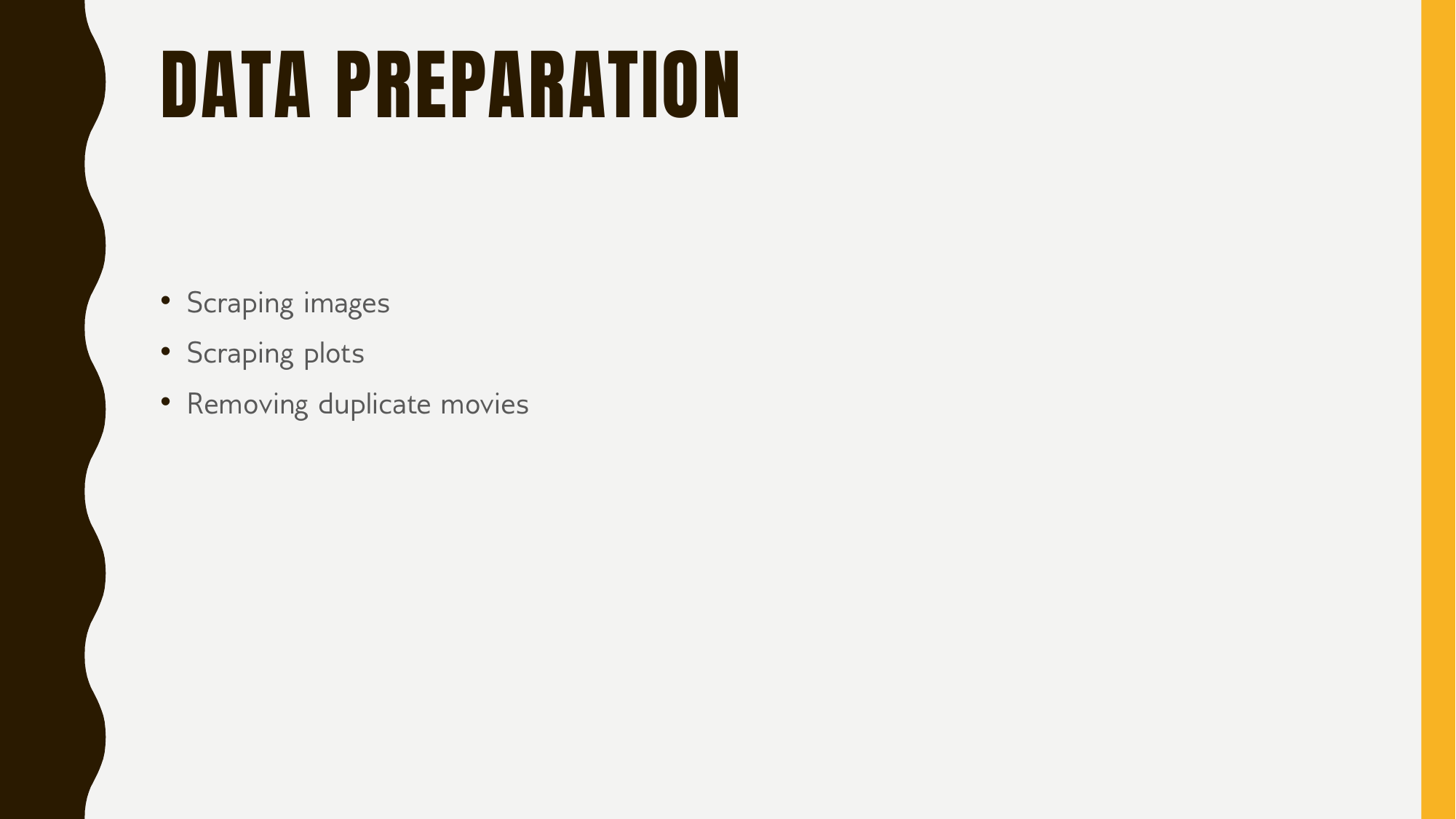

# Data Preparation
Scraping images
Scraping plots
Removing duplicate movies